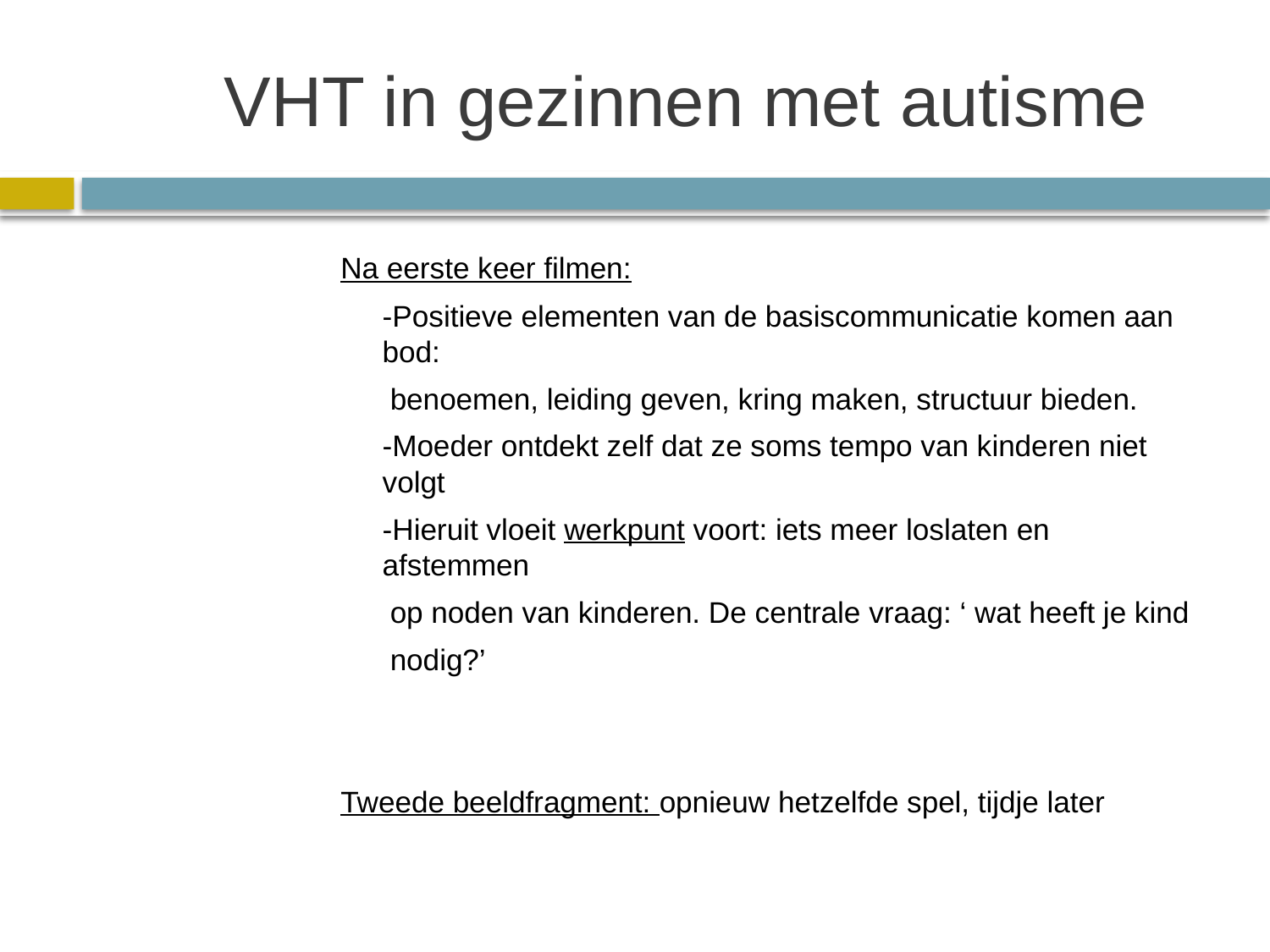

# VHT in gezinnen met autisme

Na eerste keer filmen:
	-Positieve elementen van de basiscommunicatie komen aan bod:
      benoemen, leiding geven, kring maken, structuur bieden.
	-Moeder ontdekt zelf dat ze soms tempo van kinderen niet volgt
	-Hieruit vloeit werkpunt voort: iets meer loslaten en afstemmen
      op noden van kinderen. De centrale vraag: ‘ wat heeft je kind
      nodig?’

Tweede beeldfragment: opnieuw hetzelfde spel, tijdje later